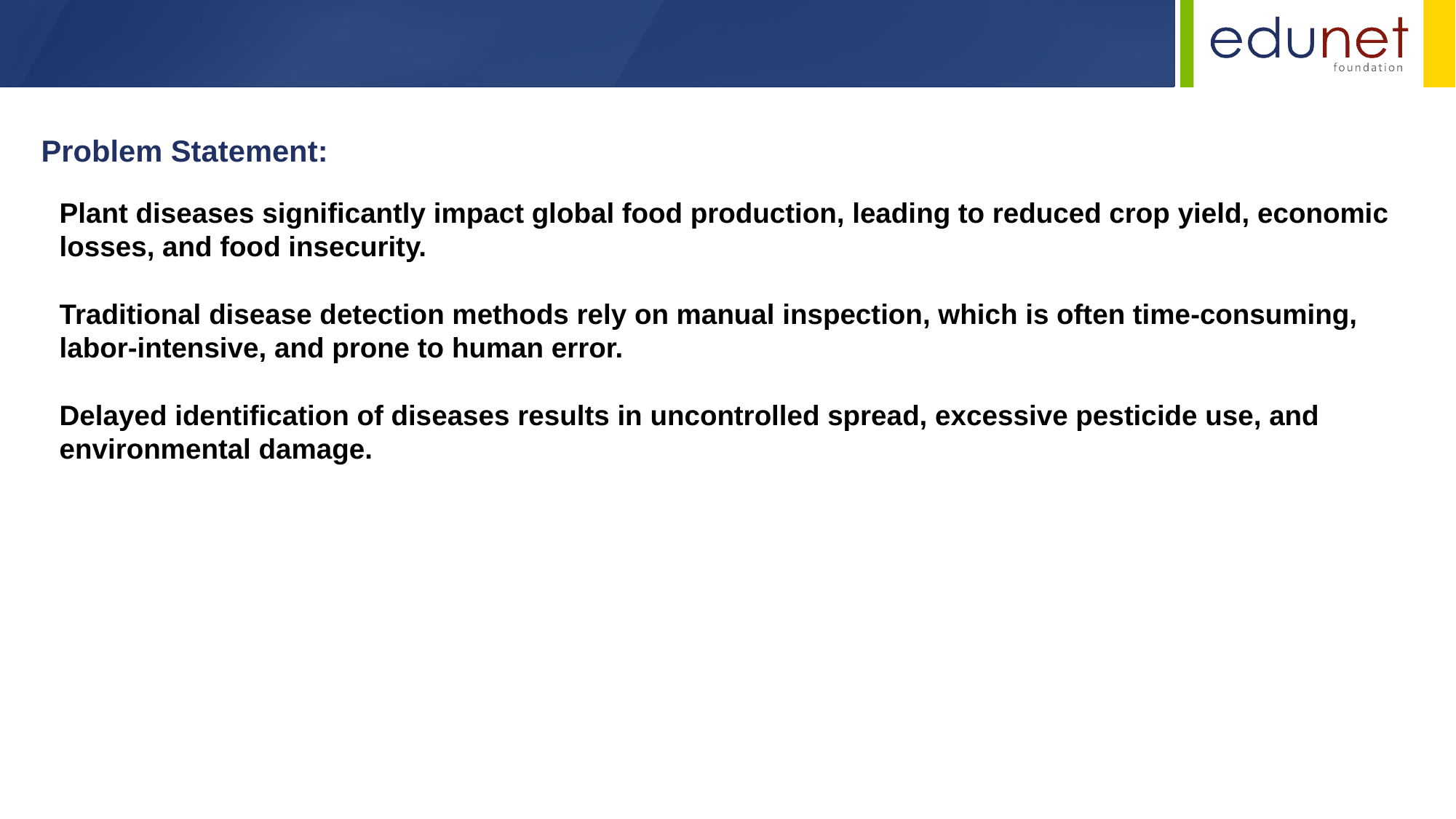

Problem Statement:
Plant diseases significantly impact global food production, leading to reduced crop yield, economic losses, and food insecurity.

Traditional disease detection methods rely on manual inspection, which is often time-consuming, labor-intensive, and prone to human error.

Delayed identification of diseases results in uncontrolled spread, excessive pesticide use, and environmental damage.